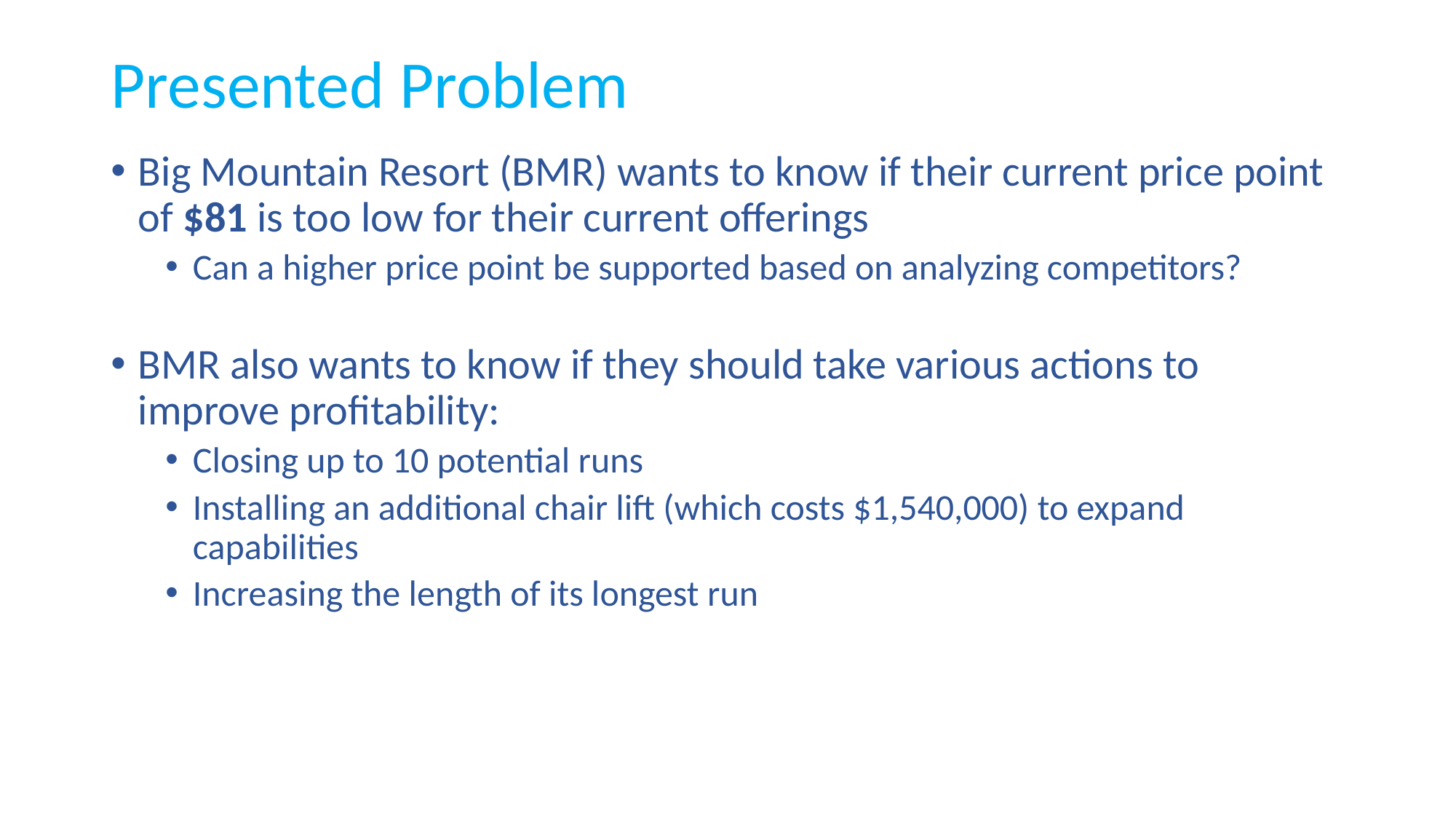

# Presented Problem
Big Mountain Resort (BMR) wants to know if their current price point of $81 is too low for their current offerings
Can a higher price point be supported based on analyzing competitors?
BMR also wants to know if they should take various actions to improve profitability:
Closing up to 10 potential runs
Installing an additional chair lift (which costs $1,540,000) to expand capabilities
Increasing the length of its longest run